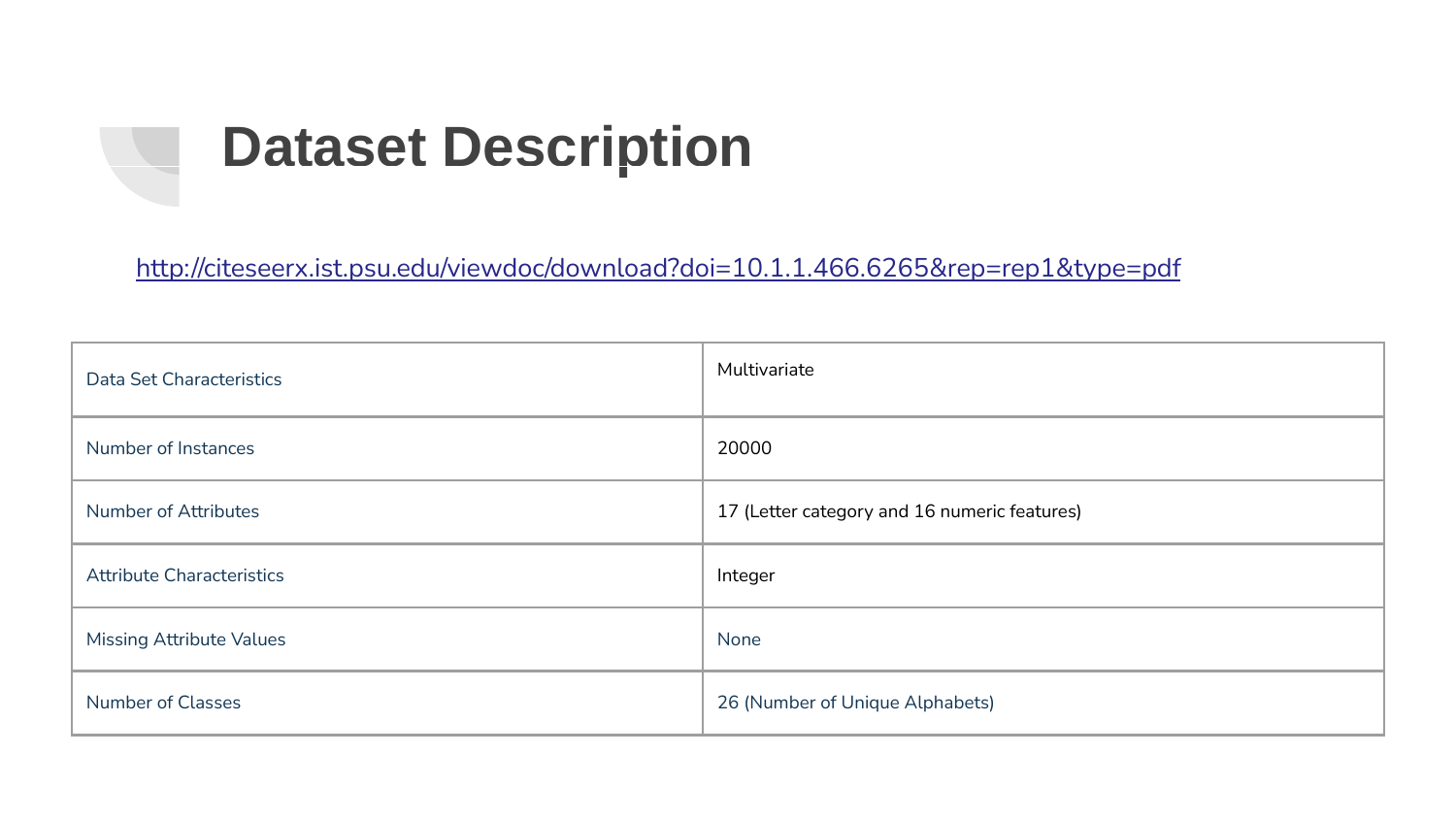

# Dataset Description

http://citeseerx.ist.psu.edu/viewdoc/download?doi=10.1.1.466.6265&rep=rep1&type=pdf

| Data Set Characteristics | Multivariate |
| --- | --- |
| Number of Instances | 20000 |
| Number of Attributes | 17 (Letter category and 16 numeric features) |
| Attribute Characteristics | Integer |
| Missing Attribute Values | None |
| Number of Classes | 26 (Number of Unique Alphabets) |